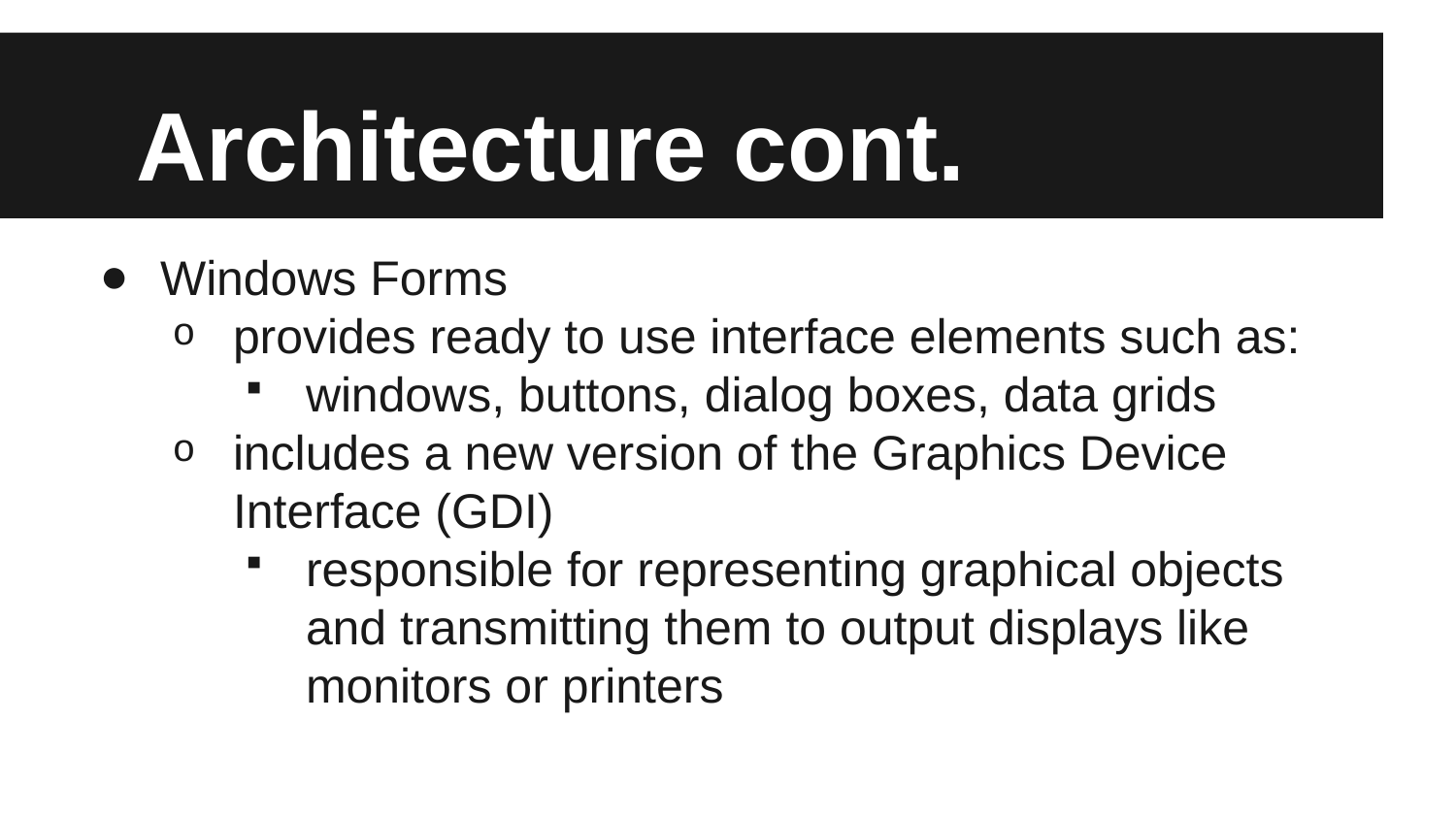

# Architecture cont.
Windows Forms
provides ready to use interface elements such as:
windows, buttons, dialog boxes, data grids
includes a new version of the Graphics Device Interface (GDI)
responsible for representing graphical objects and transmitting them to output displays like monitors or printers